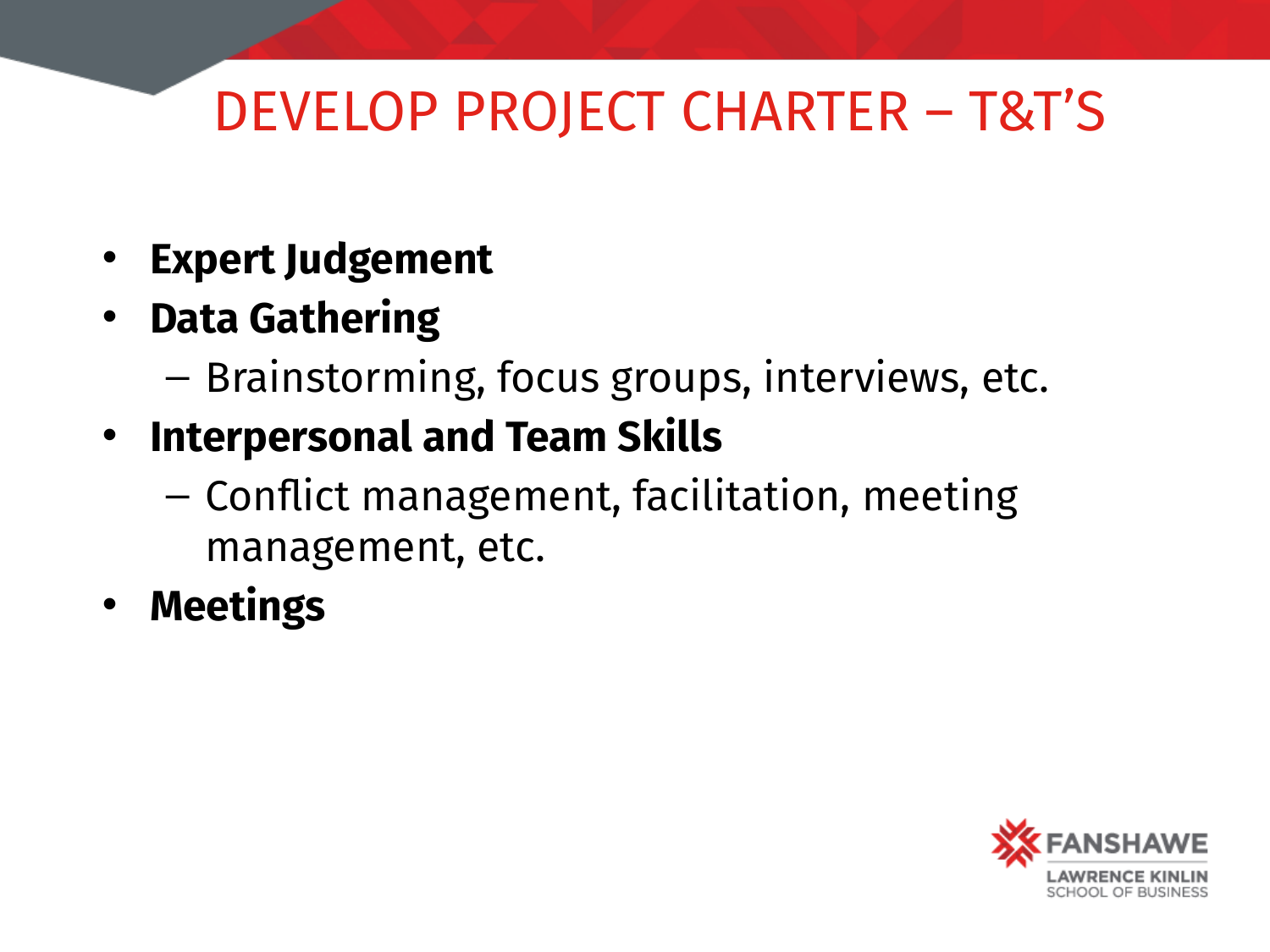

# Develop Project Charter – T&T’s
Expert Judgement
Data Gathering
Brainstorming, focus groups, interviews, etc.
Interpersonal and Team Skills
Conflict management, facilitation, meeting management, etc.
Meetings